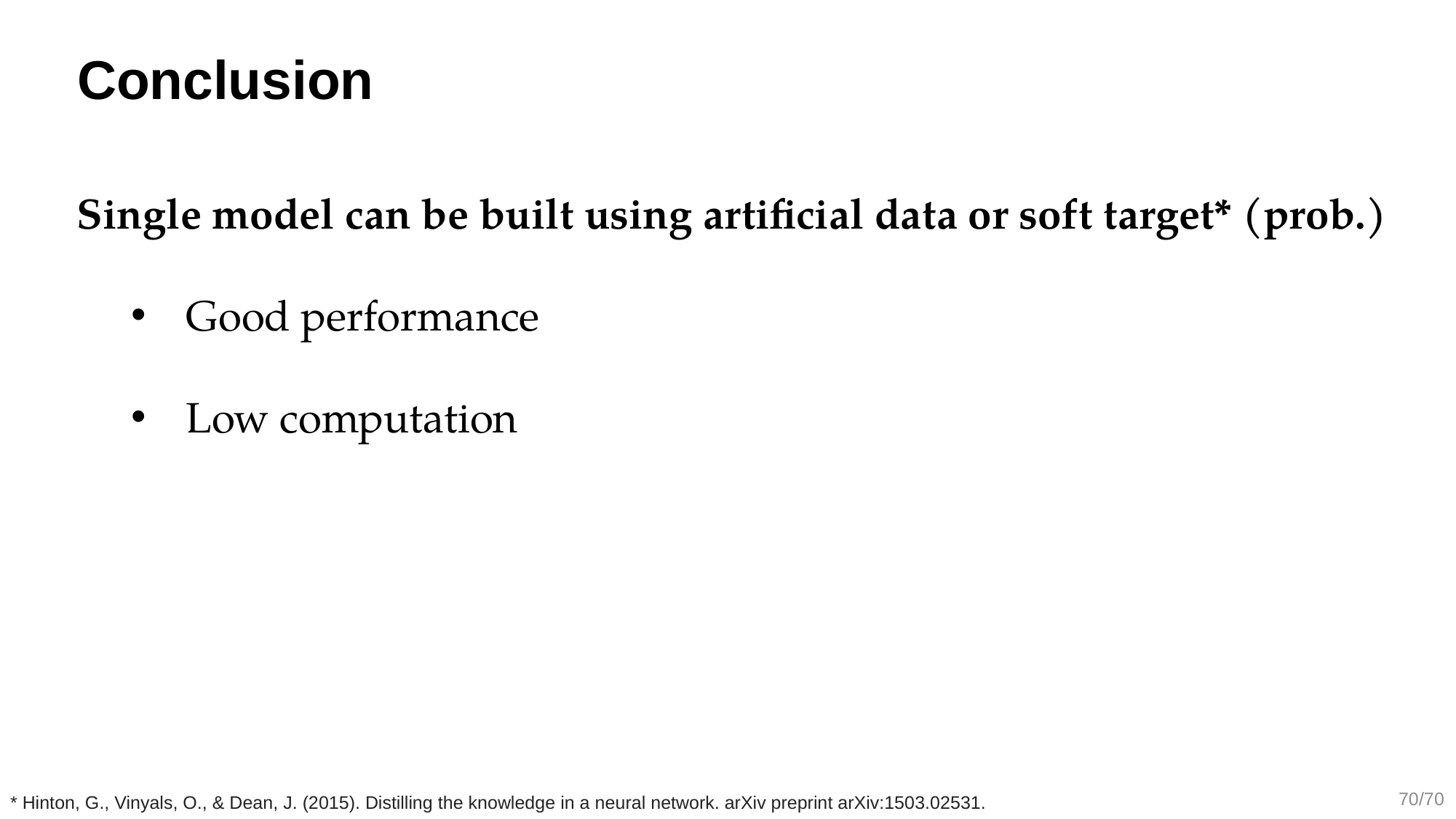

# Conclusion
Single model can be built using artificial data or soft target* (prob.)
Good performance
Low computation

70/70
* Hinton, G., Vinyals, O., & Dean, J. (2015). Distilling the knowledge in a neural network. arXiv preprint arXiv:1503.02531.